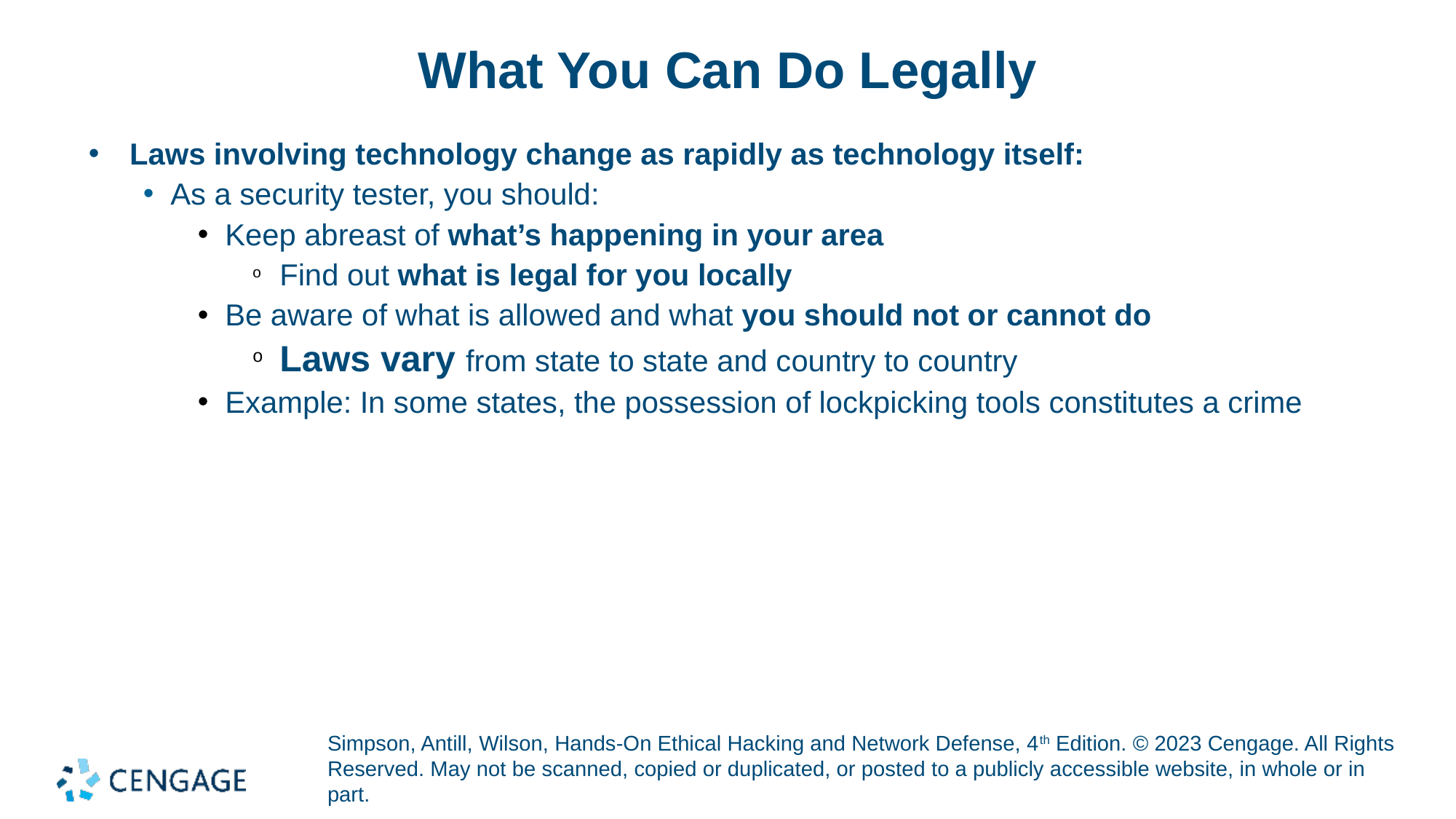

# What You Can Do Legally
Laws involving technology change as rapidly as technology itself:
As a security tester, you should:
Keep abreast of what’s happening in your area
Find out what is legal for you locally
Be aware of what is allowed and what you should not or cannot do
Laws vary from state to state and country to country
Example: In some states, the possession of lockpicking tools constitutes a crime